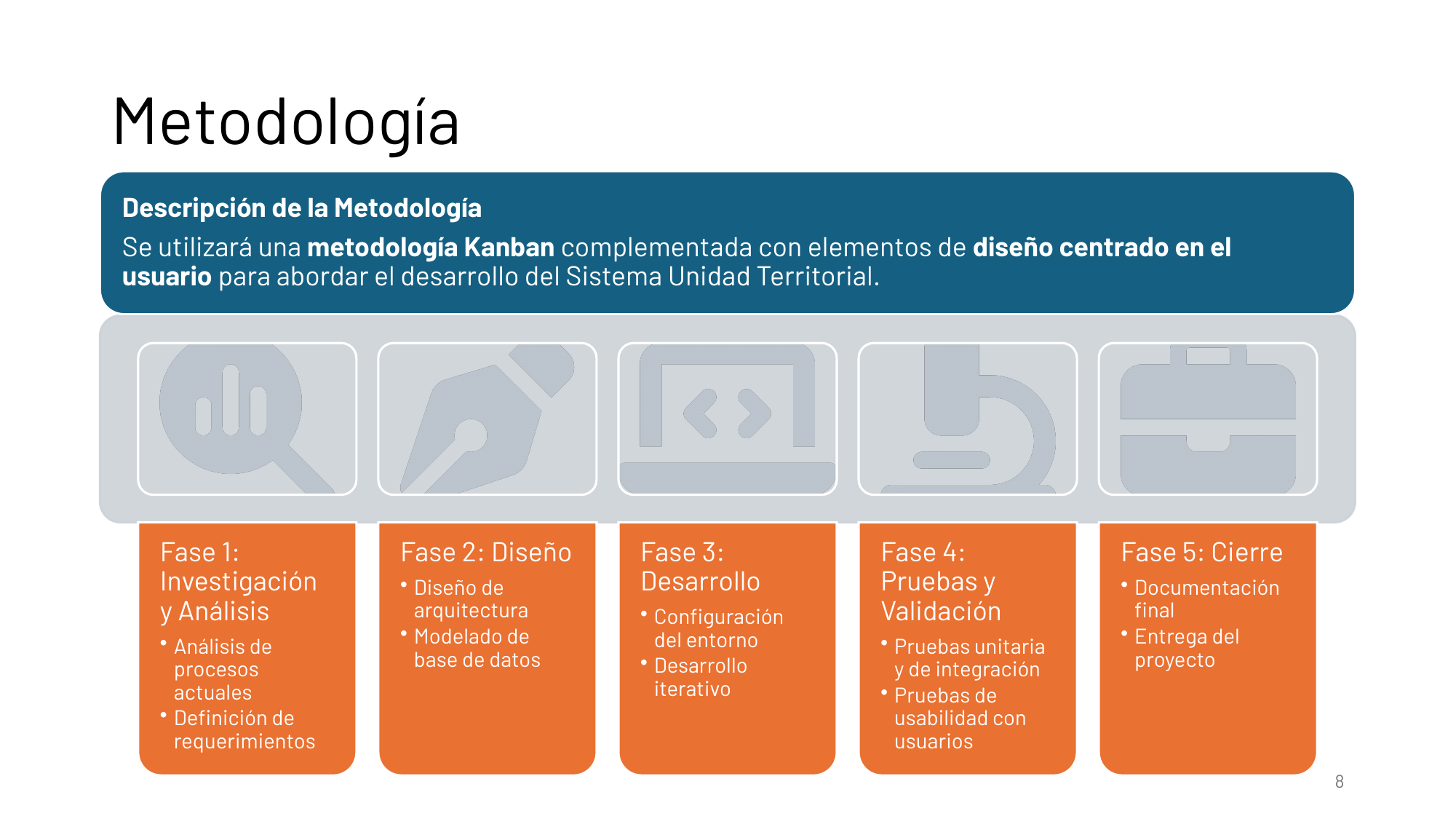

# Metodología
Descripción de la Metodología
Se utilizará una metodología Kanban complementada con elementos de diseño centrado en el usuario para abordar el desarrollo del Sistema Unidad Territorial.
Fase 1: Investigación y Análisis
Análisis de procesos actuales
Definición de requerimientos
Fase 2: Diseño
Diseño de arquitectura
Modelado de base de datos
Fase 3: Desarrollo
Configuración del entorno
Desarrollo iterativo
Fase 4: Pruebas y Validación
Pruebas unitaria y de integración
Pruebas de usabilidad con usuarios
Fase 5: Cierre
Documentación final
Entrega del proyecto

8